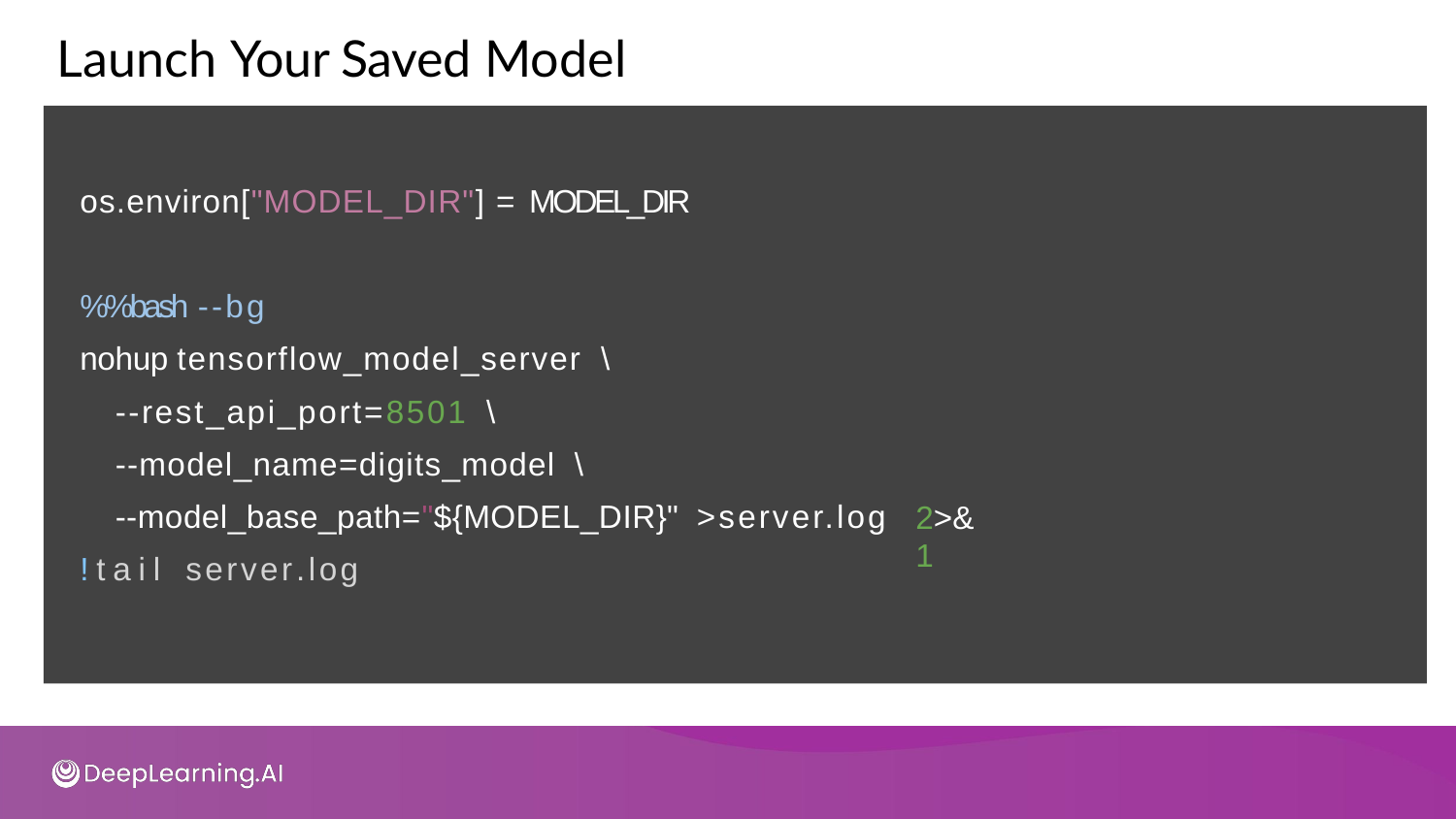

# Launch Your Saved Model

os.environ["MODEL_DIR"] = MODEL_DIR
%%bash --bg
nohup tensorflow_model_server \
--rest_api_port=8501 \
--model_name=digits_model \
--model_base_path="${MODEL_DIR}" >server.log
!tail server.log
2>&1